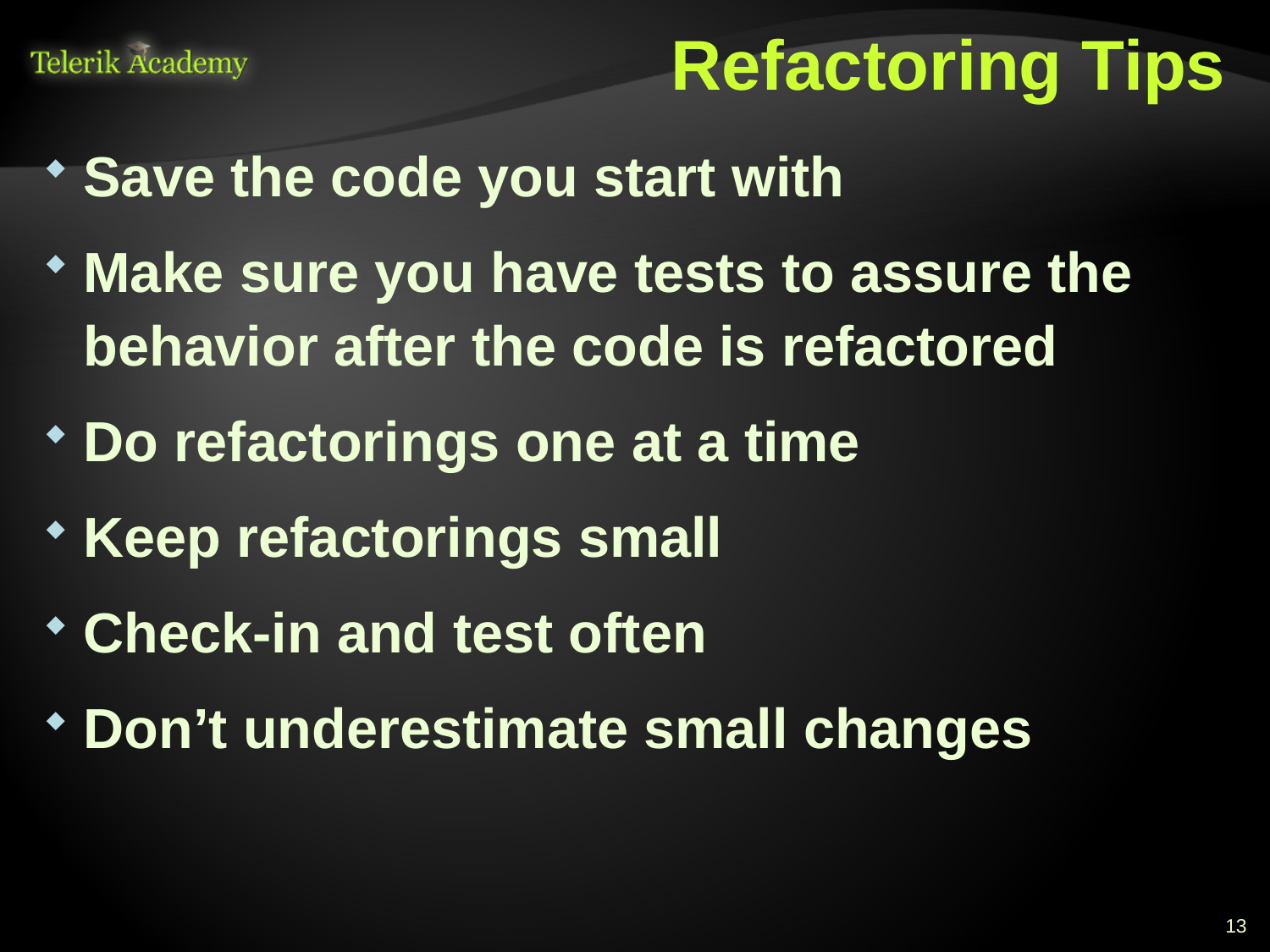

# Refactoring Tips
Save the code you start with
Make sure you have tests to assure the behavior after the code is refactored
Do refactorings one at a time
Keep refactorings small
Check-in and test often
Don’t underestimate small changes
13